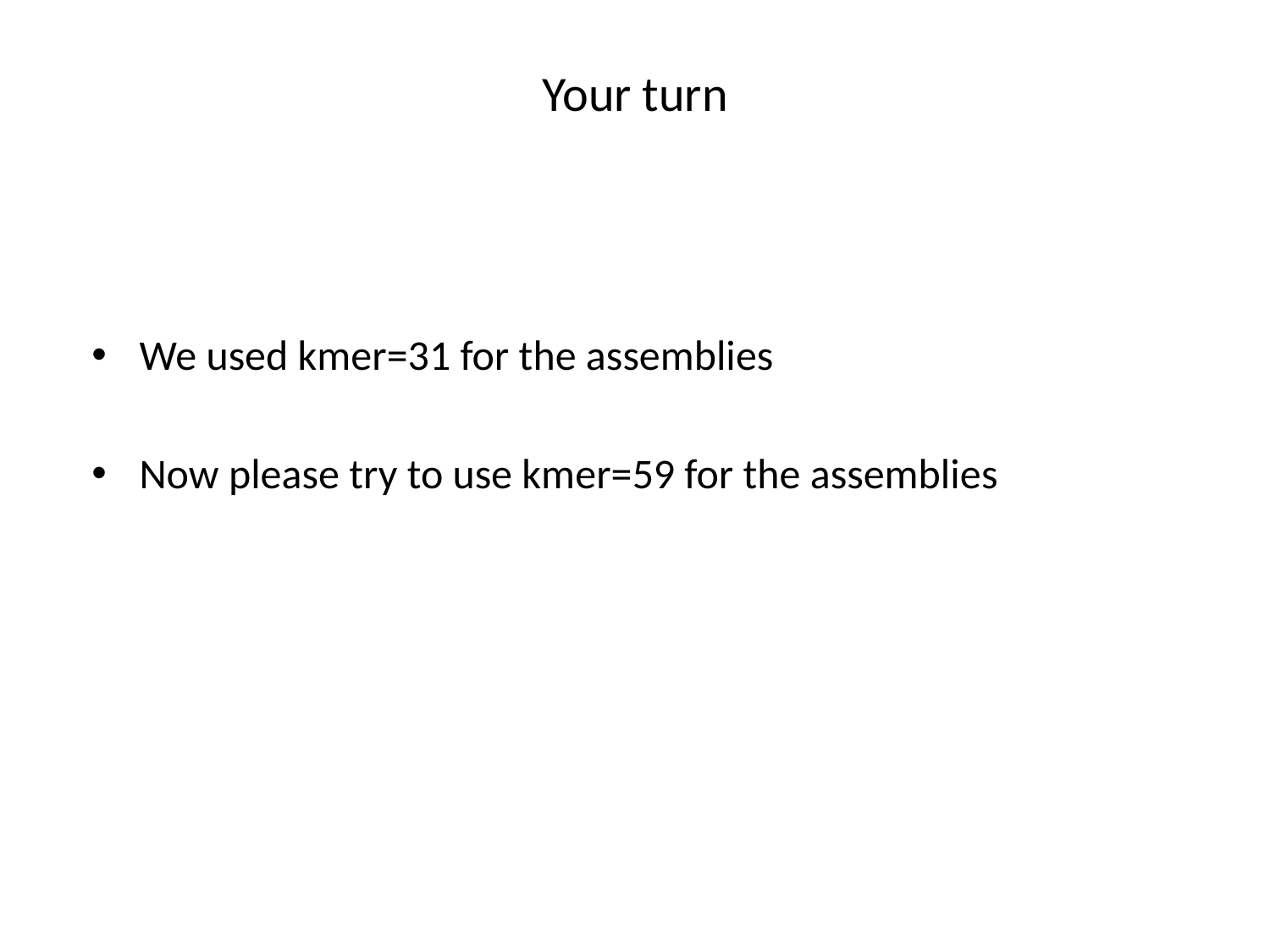

# Your turn
We used kmer=31 for the assemblies

Now please try to use kmer=59 for the assemblies